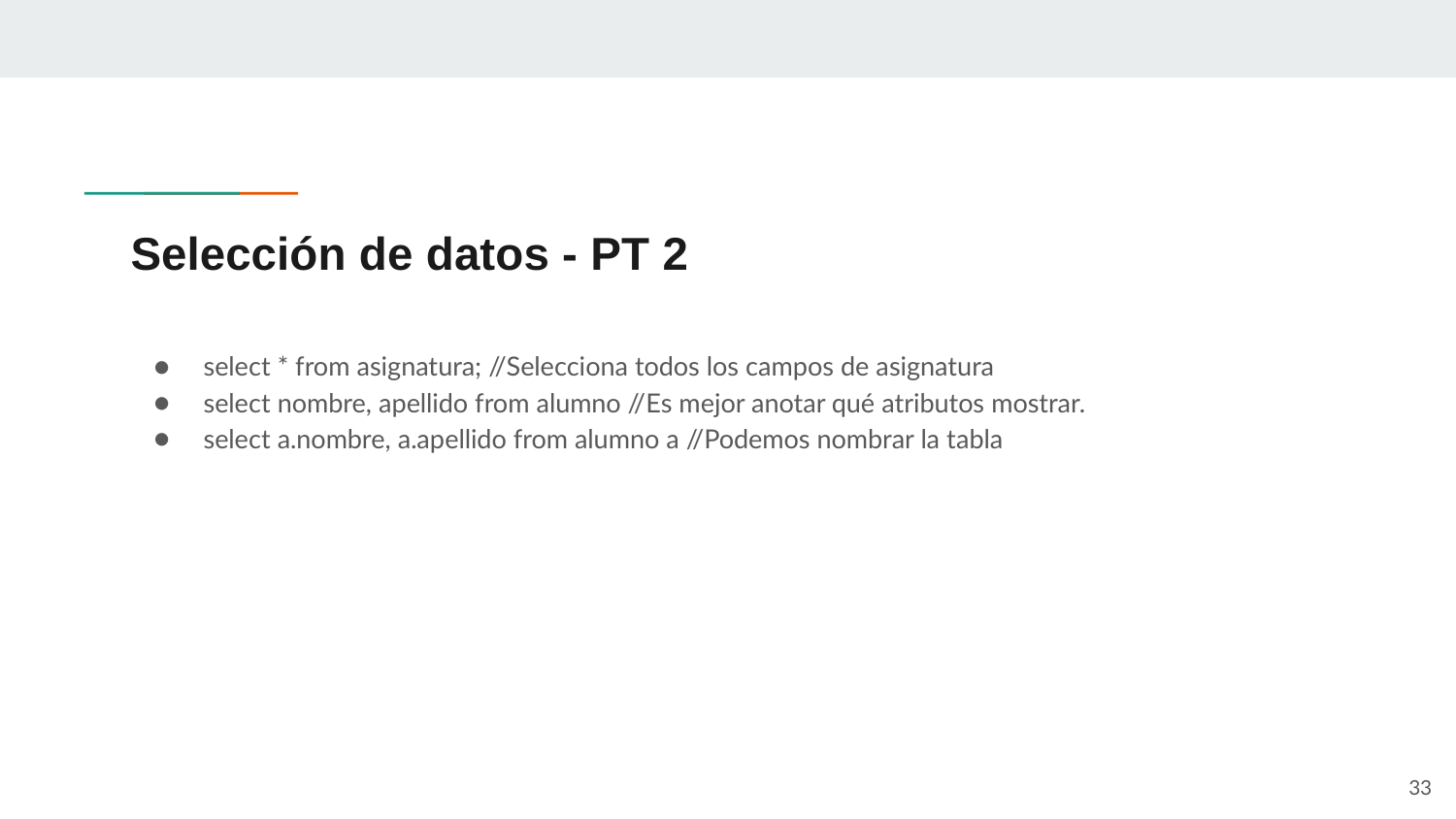

# Selección de datos - PT 2
select * from asignatura; //Selecciona todos los campos de asignatura
select nombre, apellido from alumno //Es mejor anotar qué atributos mostrar.
select a.nombre, a.apellido from alumno a //Podemos nombrar la tabla
33